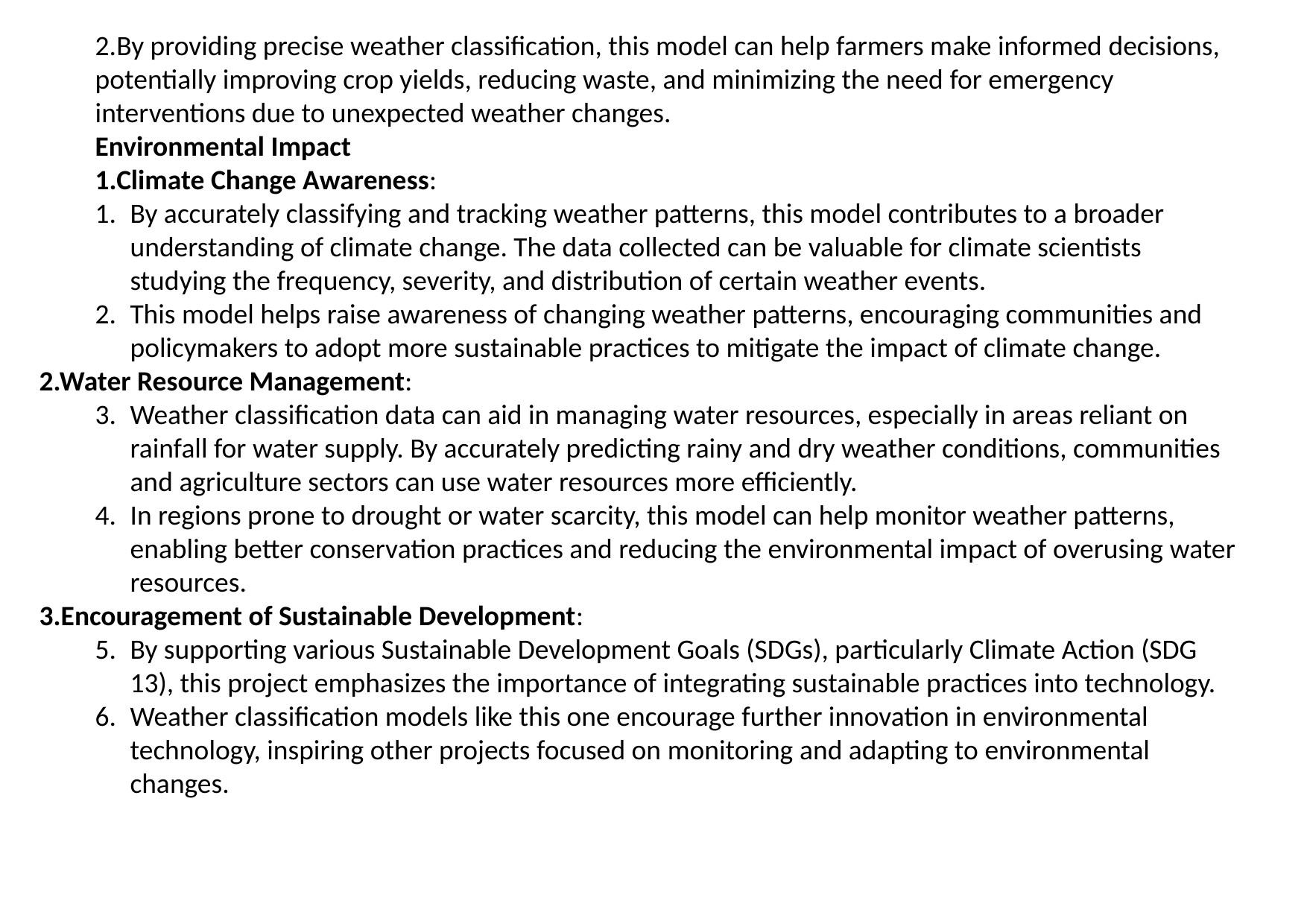

2.By providing precise weather classification, this model can help farmers make informed decisions, potentially improving crop yields, reducing waste, and minimizing the need for emergency interventions due to unexpected weather changes.
Environmental Impact
1.Climate Change Awareness:
By accurately classifying and tracking weather patterns, this model contributes to a broader understanding of climate change. The data collected can be valuable for climate scientists studying the frequency, severity, and distribution of certain weather events.
This model helps raise awareness of changing weather patterns, encouraging communities and policymakers to adopt more sustainable practices to mitigate the impact of climate change.
2.Water Resource Management:
Weather classification data can aid in managing water resources, especially in areas reliant on rainfall for water supply. By accurately predicting rainy and dry weather conditions, communities and agriculture sectors can use water resources more efficiently.
In regions prone to drought or water scarcity, this model can help monitor weather patterns, enabling better conservation practices and reducing the environmental impact of overusing water resources.
3.Encouragement of Sustainable Development:
By supporting various Sustainable Development Goals (SDGs), particularly Climate Action (SDG 13), this project emphasizes the importance of integrating sustainable practices into technology.
Weather classification models like this one encourage further innovation in environmental technology, inspiring other projects focused on monitoring and adapting to environmental changes.